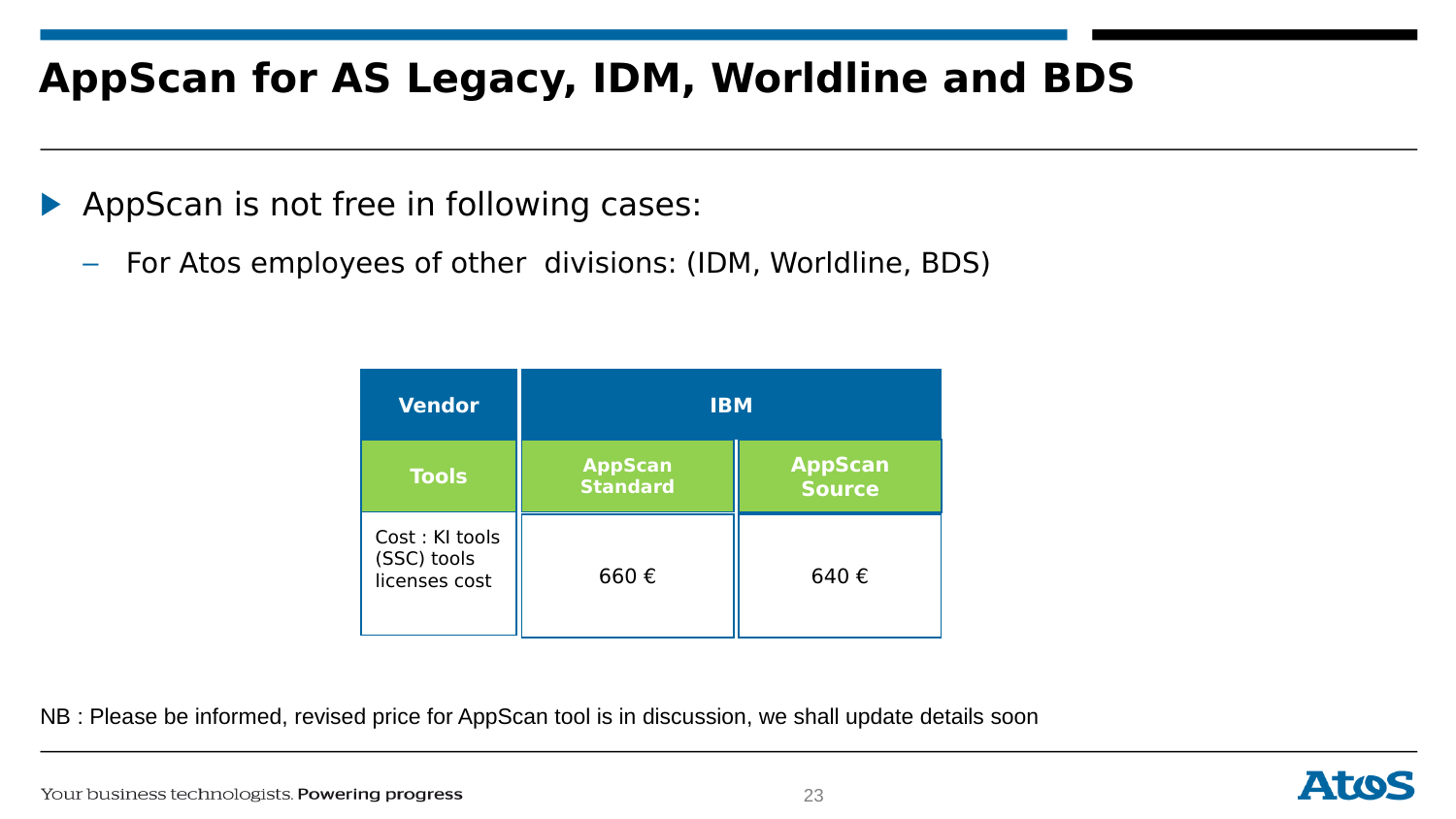

# AppScan for AS Legacy, IDM, Worldline and BDS
AppScan is not free in following cases:
For Atos employees of other  divisions: (IDM, Worldline, BDS)

Vendor
IBM
AppScan Standard
Tools
AppScan Source
Cost : KI tools (SSC) tools licenses cost

660 €
640 €
NB : Please be informed, revised price for AppScan tool is in discussion, we shall update details soon